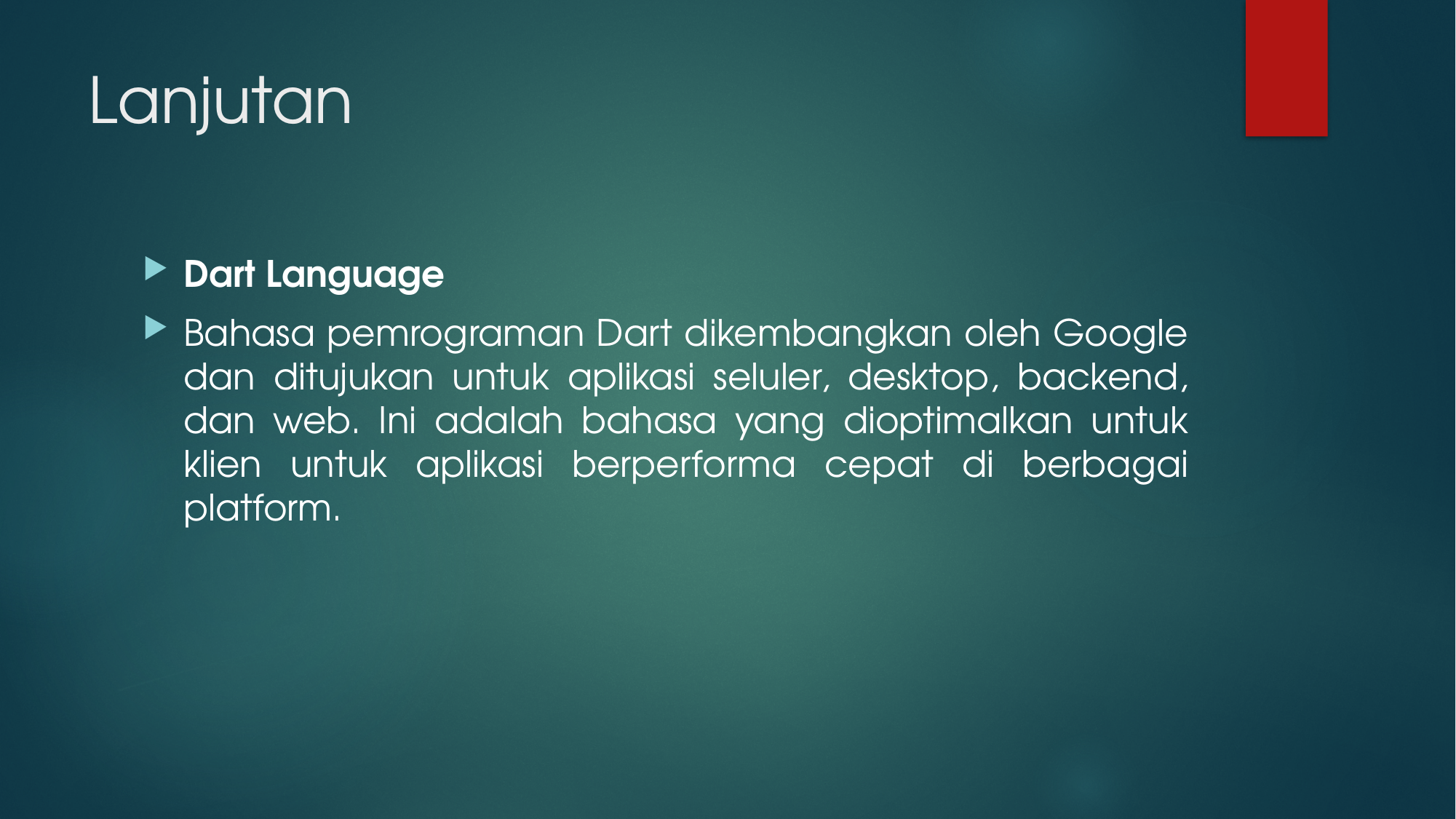

# Lanjutan
Dart Language
Bahasa pemrograman Dart dikembangkan oleh Google dan ditujukan untuk aplikasi seluler, desktop, backend, dan web. Ini adalah bahasa yang dioptimalkan untuk klien untuk aplikasi berperforma cepat di berbagai platform.